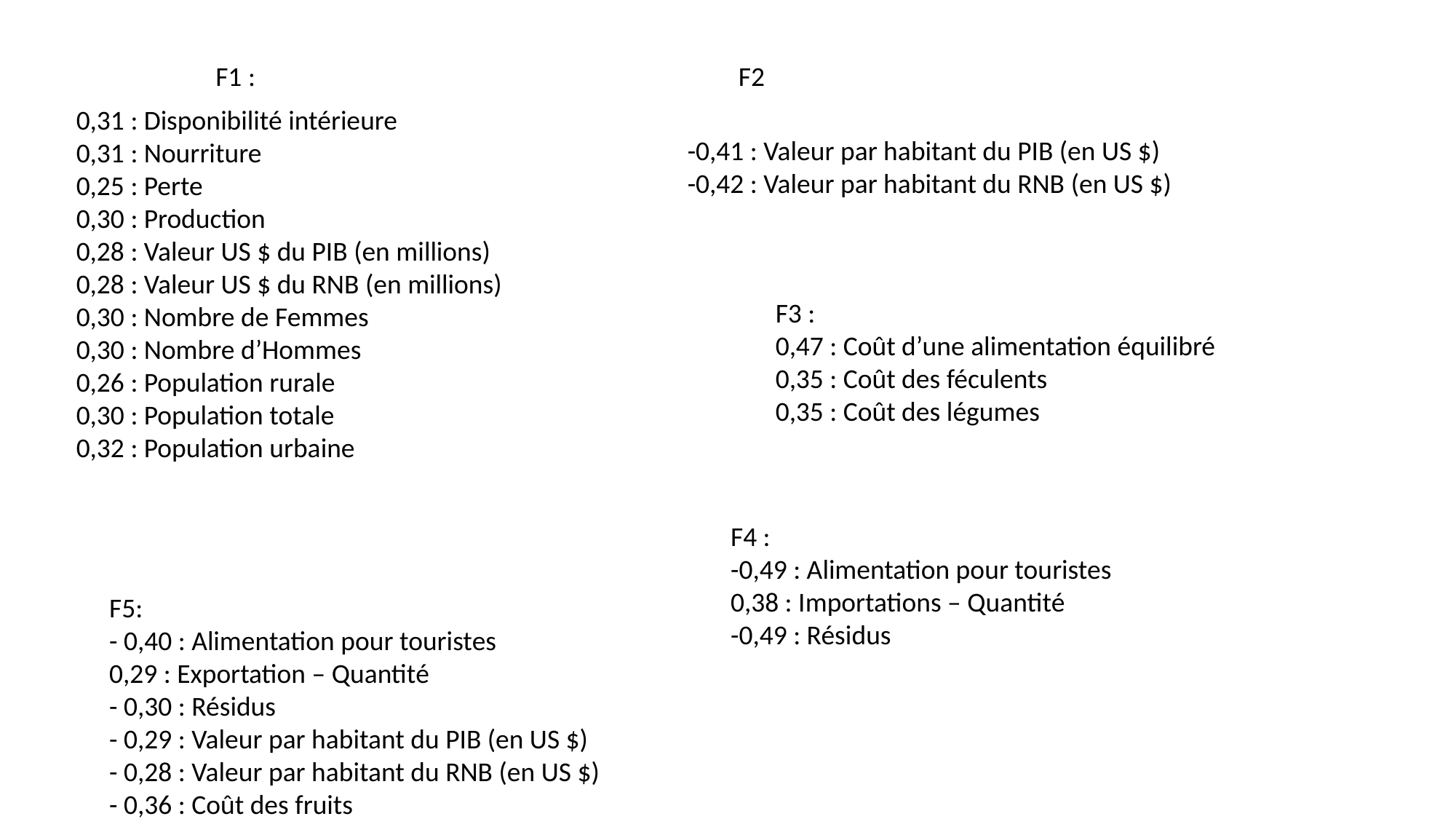

F1 : Importance du nombre d’habitant pour la production de valeur et de nourriture dans un pays
F2 : Impact de coût de la nourriture sur le PIB et le RNB du pays. Plus le coût est élevé, moins le PIB et RNB du pays est important.
F3 : Coût de l’alimentation
F4 : Disponibilité de l’alimentation pour la population. Moins un pays à de ressources, moins il en a pour les touriste l’obligeant à importer pour sa population.
F5 :
F1 :
F2
0,31 : Disponibilité intérieure
0,31 : Nourriture
0,25 : Perte
0,30 : Production
0,28 : Valeur US $ du PIB (en millions)
0,28 : Valeur US $ du RNB (en millions)
0,30 : Nombre de Femmes
0,30 : Nombre d’Hommes
0,26 : Population rurale
0,30 : Population totale
0,32 : Population urbaine
-0,41 : Valeur par habitant du PIB (en US $)
-0,42 : Valeur par habitant du RNB (en US $)
F3 :
0,47 : Coût d’une alimentation équilibré
0,35 : Coût des féculents
0,35 : Coût des légumes
F4 :
-0,49 : Alimentation pour touristes
0,38 : Importations – Quantité
-0,49 : Résidus
F5:
- 0,40 : Alimentation pour touristes
0,29 : Exportation – Quantité
- 0,30 : Résidus
- 0,29 : Valeur par habitant du PIB (en US $)
- 0,28 : Valeur par habitant du RNB (en US $)
- 0,36 : Coût des fruits